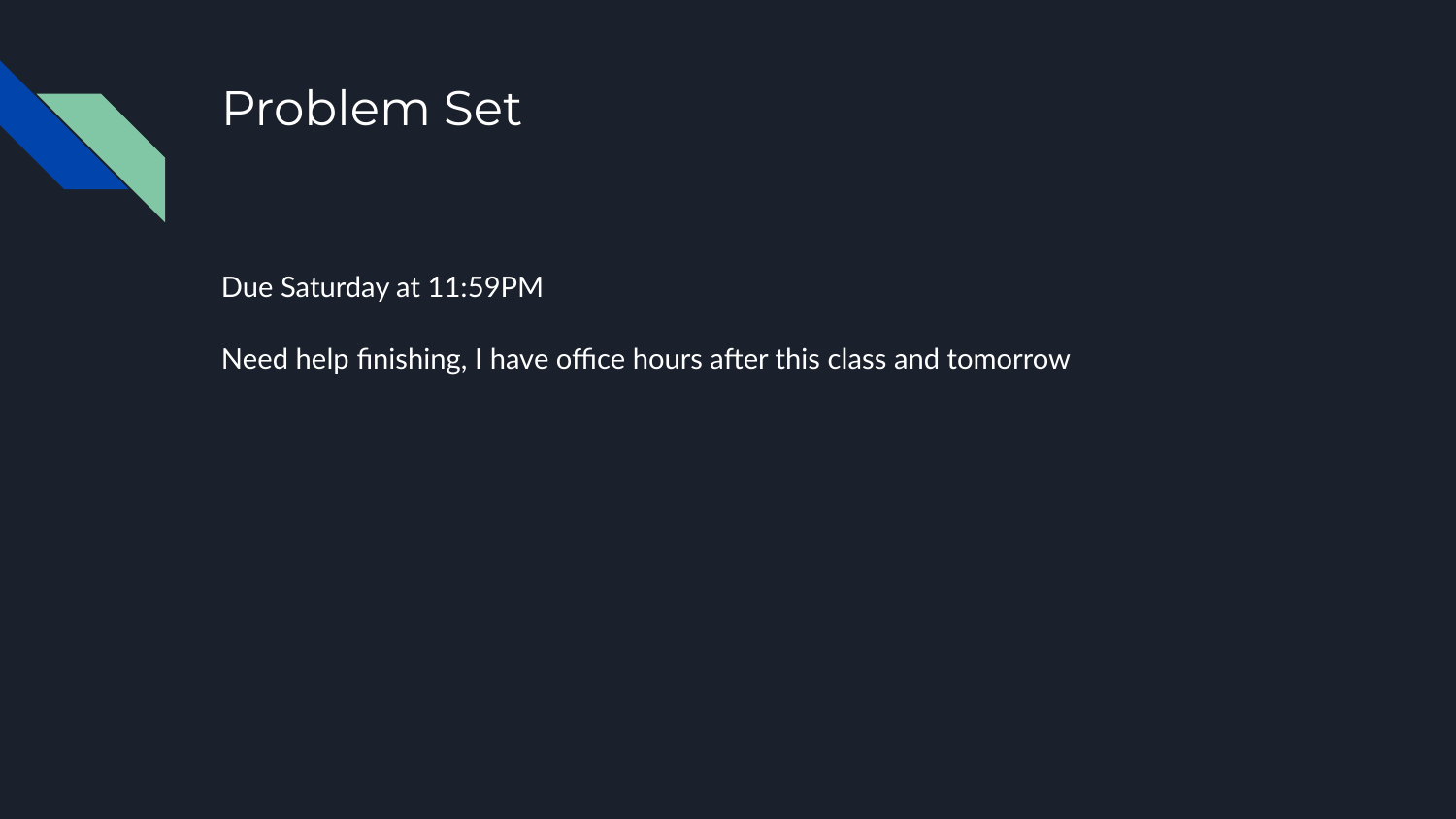

# Problem Set
Due Saturday at 11:59PM
Need help finishing, I have office hours after this class and tomorrow